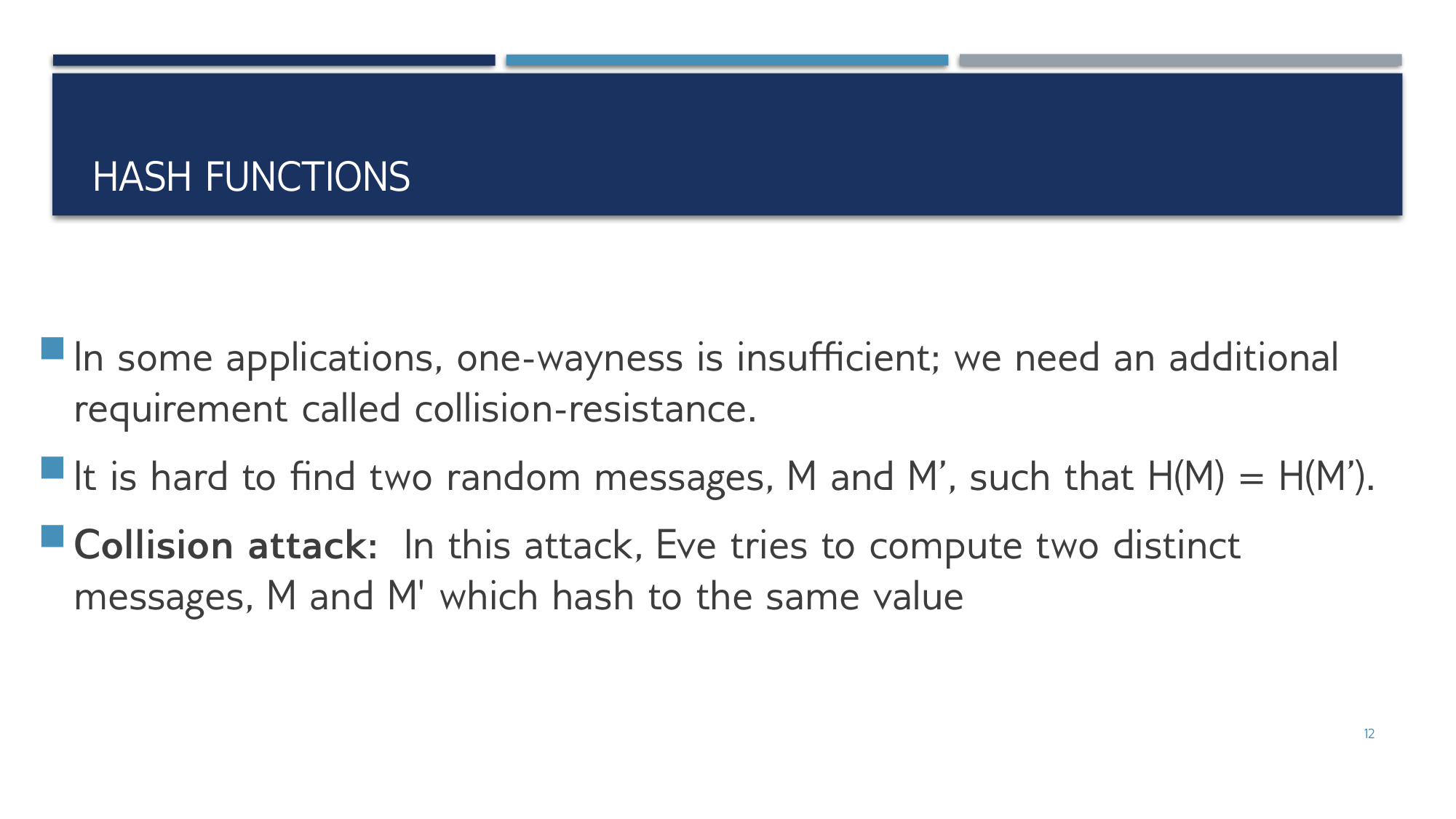

# hash functions
In some applications, one-wayness is insufficient; we need an additional requirement called collision-resistance.
It is hard to find two random messages, M and M’, such that H(M) = H(M’).
Collision attack:  In this attack, Eve tries to compute two distinct messages, M and M' which hash to the same value

12